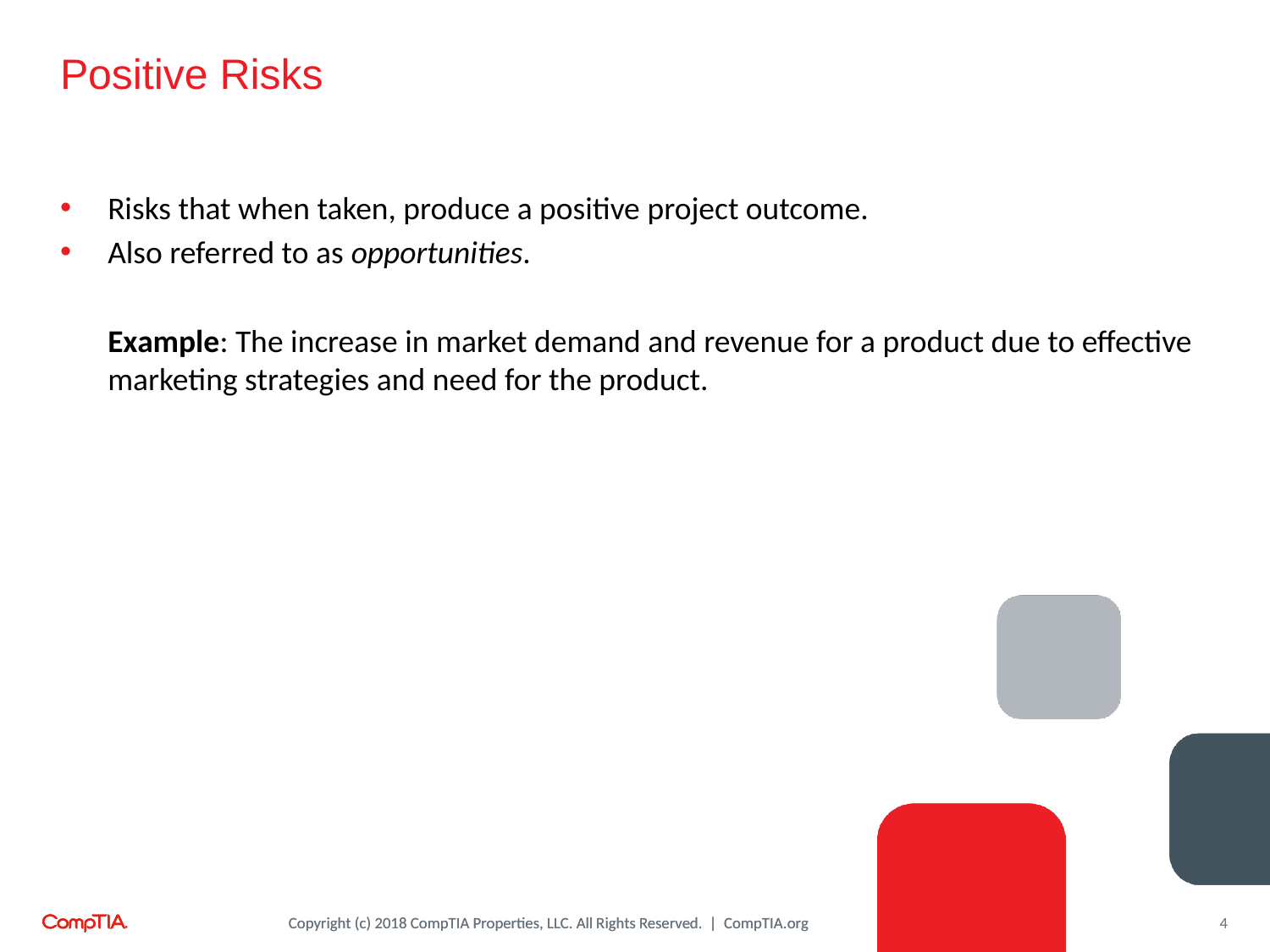

# Positive Risks
Risks that when taken, produce a positive project outcome.
Also referred to as opportunities.

Example: The increase in market demand and revenue for a product due to effective marketing strategies and need for the product.

4